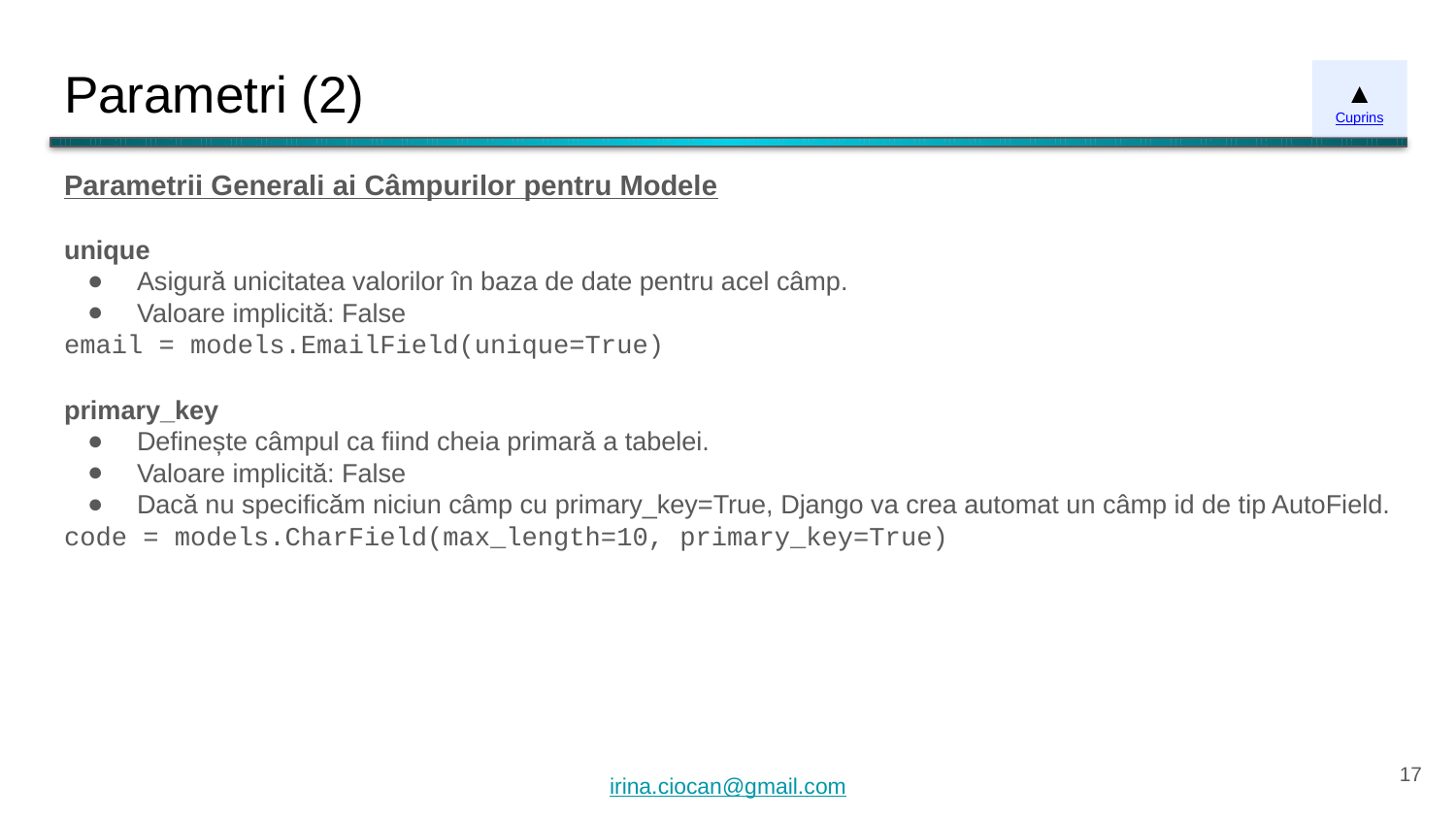

# Parametri (2)
▲
Cuprins

Parametrii Generali ai Câmpurilor pentru Modele

unique
Asigură unicitatea valorilor în baza de date pentru acel câmp.
Valoare implicită: False
email = models.EmailField(unique=True)

primary_key
Definește câmpul ca fiind cheia primară a tabelei.
Valoare implicită: False
Dacă nu specificăm niciun câmp cu primary_key=True, Django va crea automat un câmp id de tip AutoField.
code = models.CharField(max_length=10, primary_key=True)
17
irina.ciocan@gmail.com